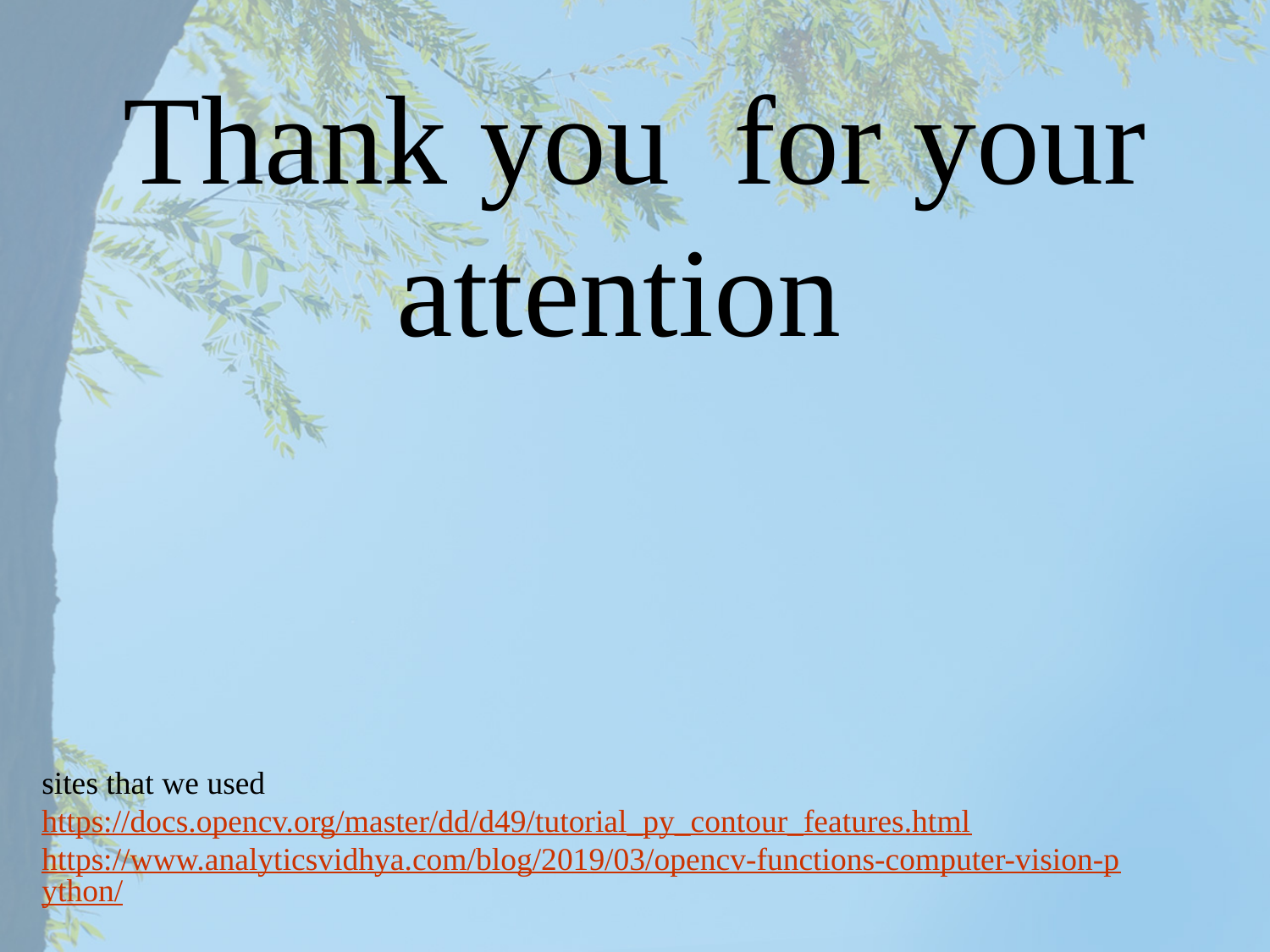

Thank you  for your attention
sites that we used
https://docs.opencv.org/master/dd/d49/tutorial_py_contour_features.html
https://www.analyticsvidhya.com/blog/2019/03/opencv-functions-computer-vision-python/